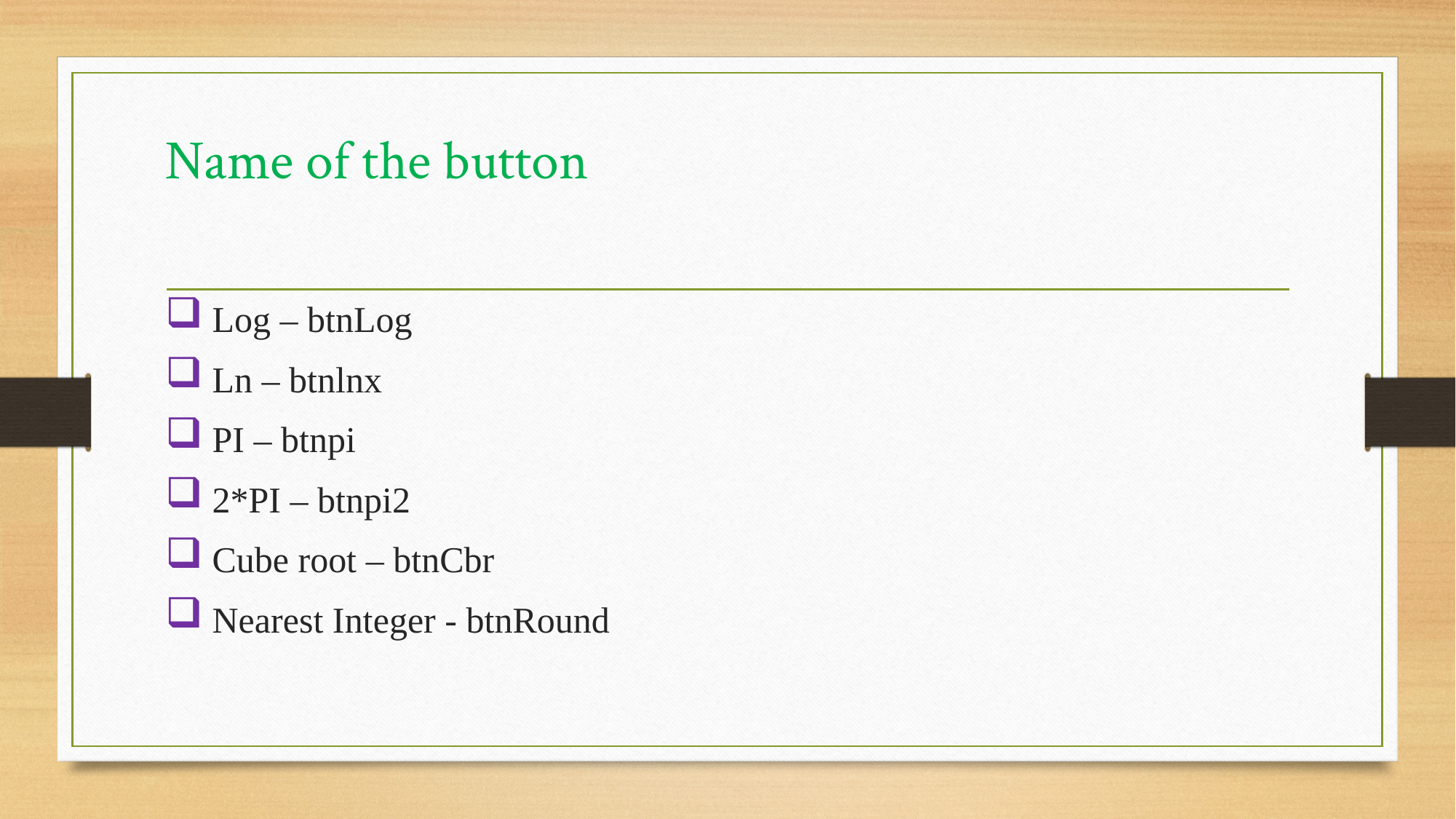

# Name of the button
 Log – btnLog
 Ln – btnlnx
 PI – btnpi
 2*PI – btnpi2
 Cube root – btnCbr
 Nearest Integer - btnRound